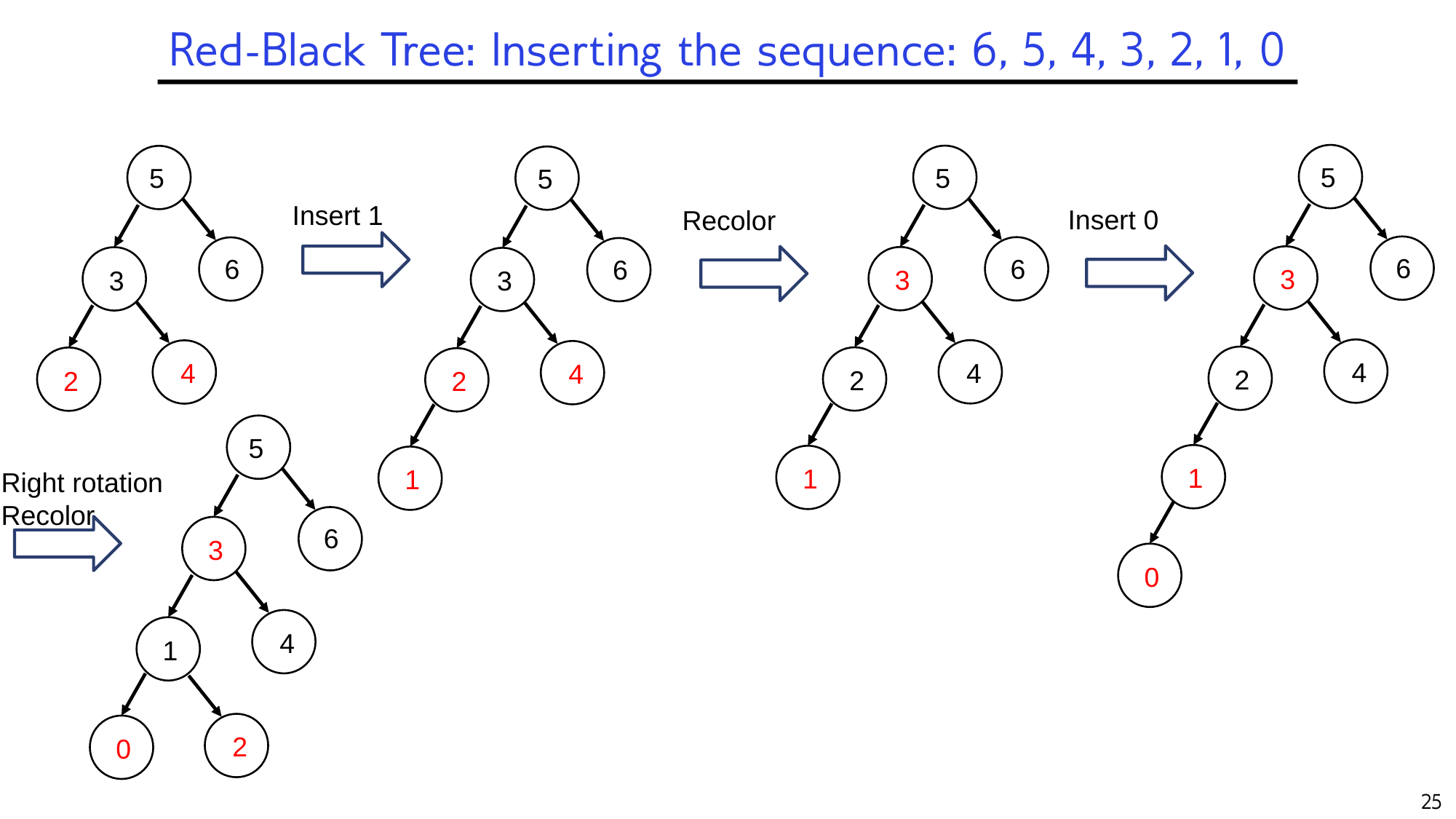

# Red-Black Tree: Inserting the sequence: 6, 5, 4, 3, 2, 1, 0

5
5
5
5
Insert 1
Insert 0
Recolor

6

6

6

6

3
3
3
3

4
4
4
4
2
2
2
2

5

1
1
1
Right rotation
Recolor

6

3

0

4
1

2
0